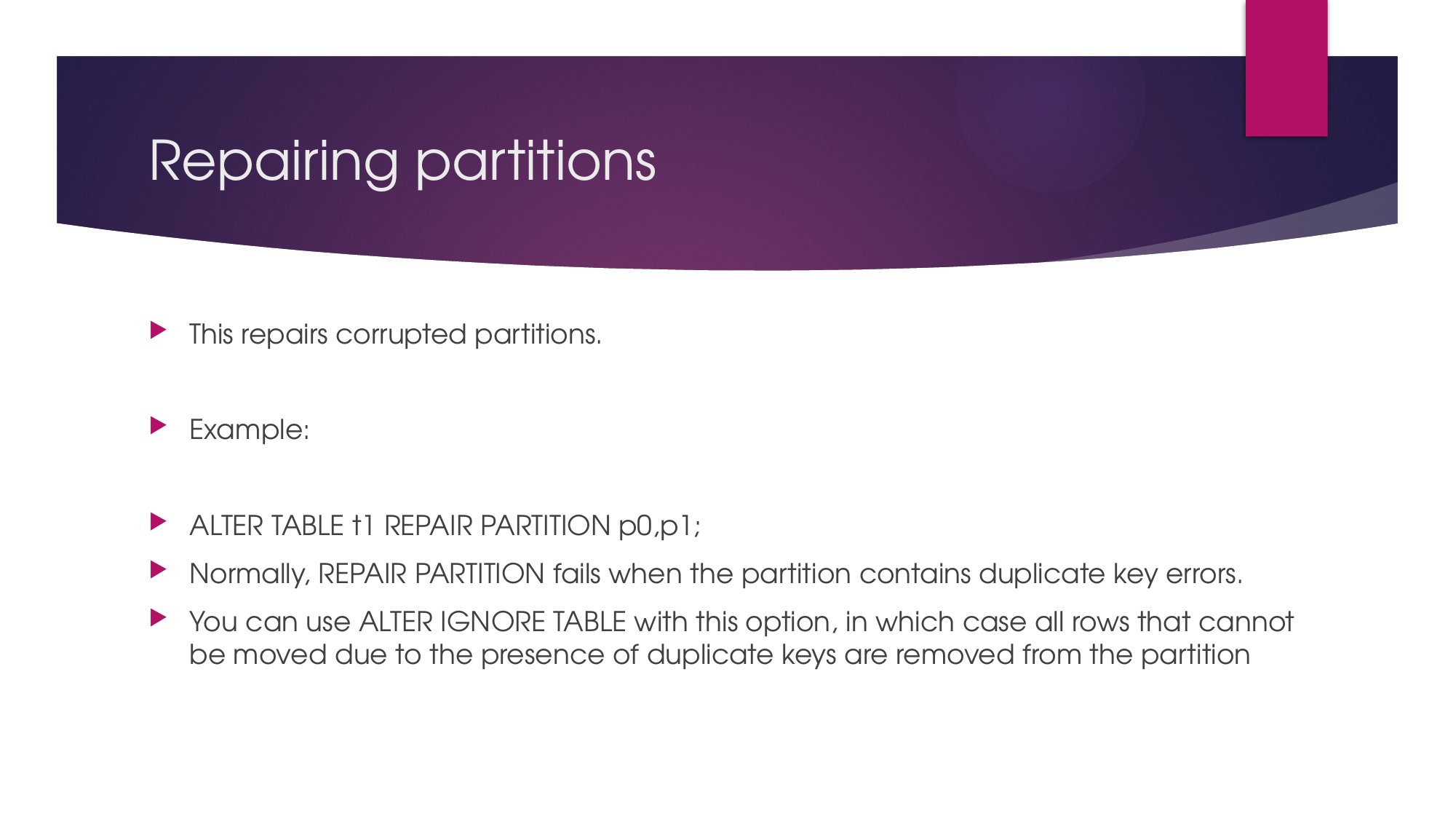

# Repairing partitions
This repairs corrupted partitions.

Example:

ALTER TABLE t1 REPAIR PARTITION p0,p1;
Normally, REPAIR PARTITION fails when the partition contains duplicate key errors.
You can use ALTER IGNORE TABLE with this option, in which case all rows that cannot be moved due to the presence of duplicate keys are removed from the partition